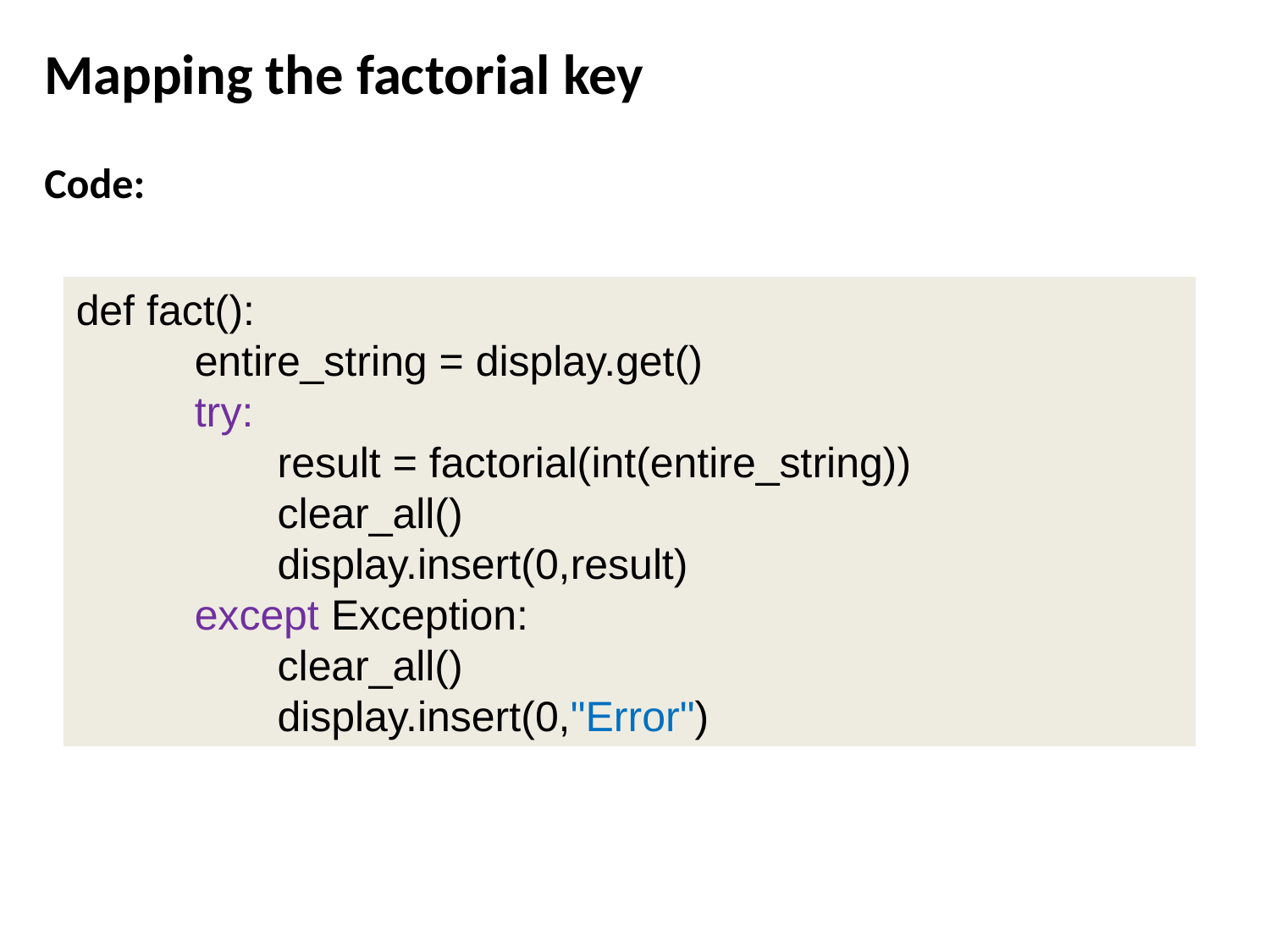

Mapping the factorial key

Code:

def fact():
          entire_string = display.get()
          try:
                 result = factorial(int(entire_string))
                 clear_all()
                 display.insert(0,result)
          except Exception:
                 clear_all()
                 display.insert(0,"Error")